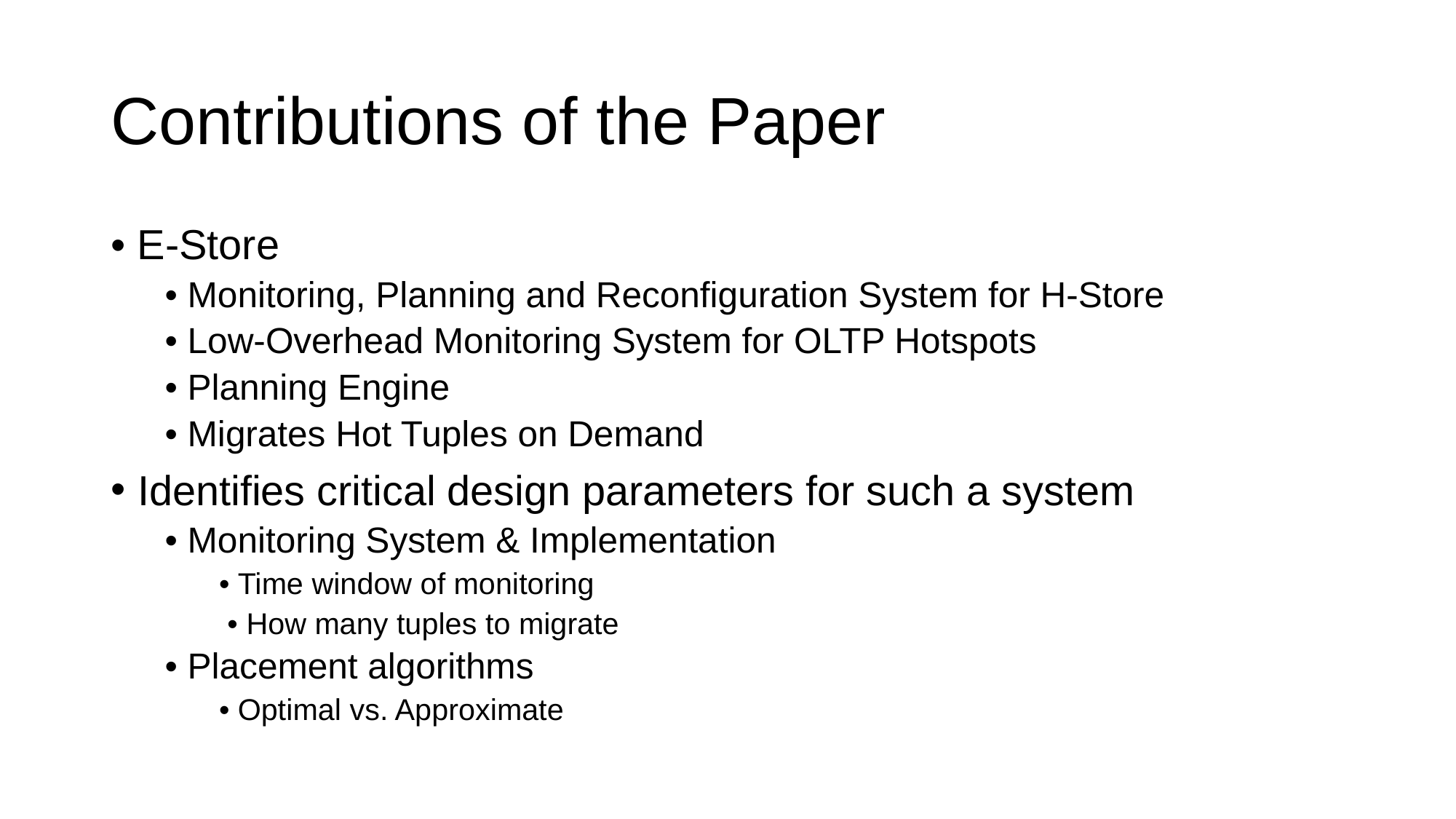

# Contributions of the Paper
• E-Store
• Monitoring, Planning and Reconfiguration System for H-Store
• Low-Overhead Monitoring System for OLTP Hotspots
• Planning Engine
• Migrates Hot Tuples on Demand
Identifies critical design parameters for such a system
• Monitoring System & Implementation
• Time window of monitoring
 • How many tuples to migrate
• Placement algorithms
• Optimal vs. Approximate